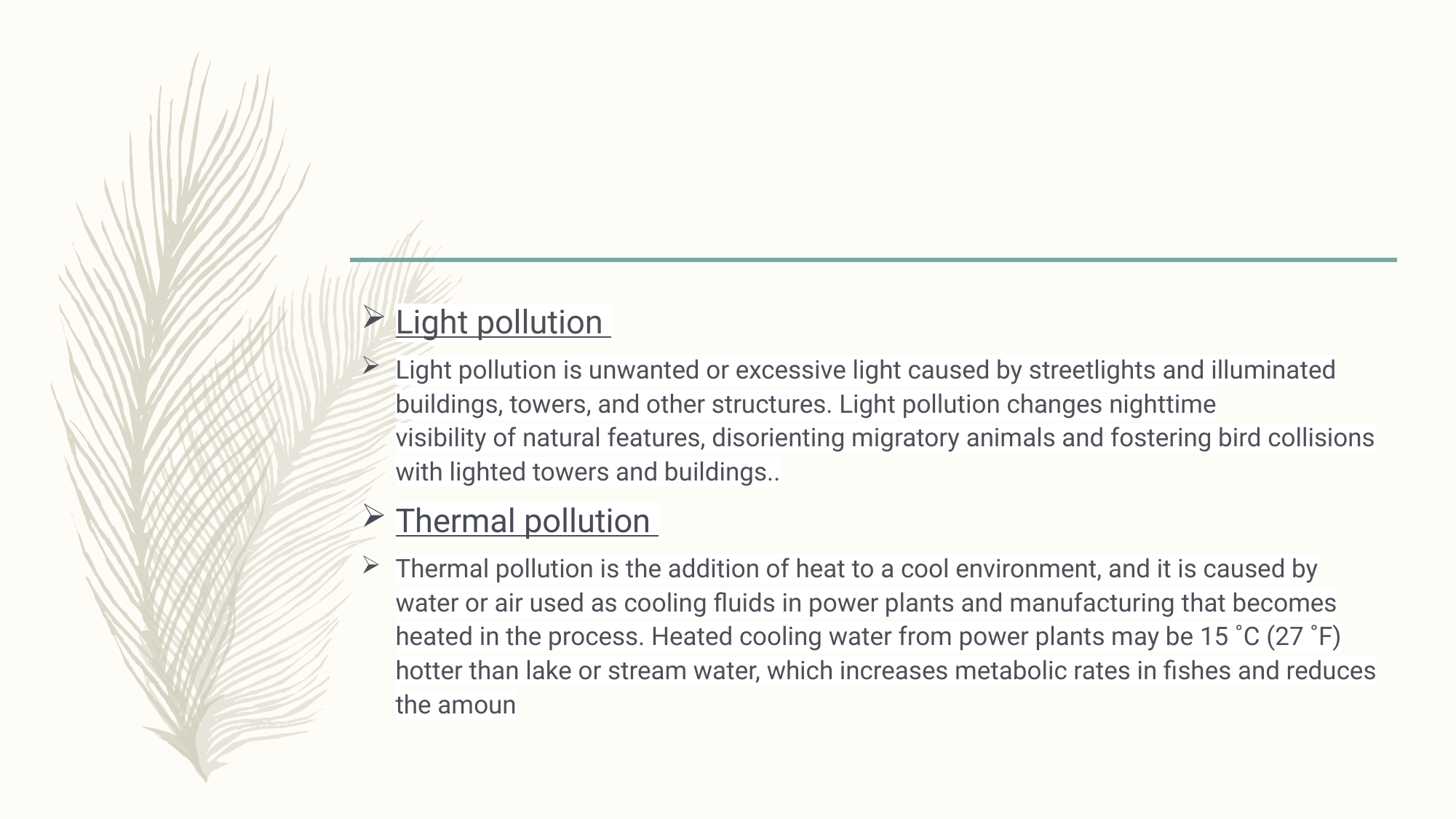

#
Light pollution
Light pollution is unwanted or excessive light caused by streetlights and illuminated buildings, towers, and other structures. Light pollution changes nighttime visibility of natural features, disorienting migratory animals and fostering bird collisions with lighted towers and buildings..
Thermal pollution
Thermal pollution is the addition of heat to a cool environment, and it is caused by water or air used as cooling fluids in power plants and manufacturing that becomes heated in the process. Heated cooling water from power plants may be 15 ˚C (27 ˚F) hotter than lake or stream water, which increases metabolic rates in fishes and reduces the amoun